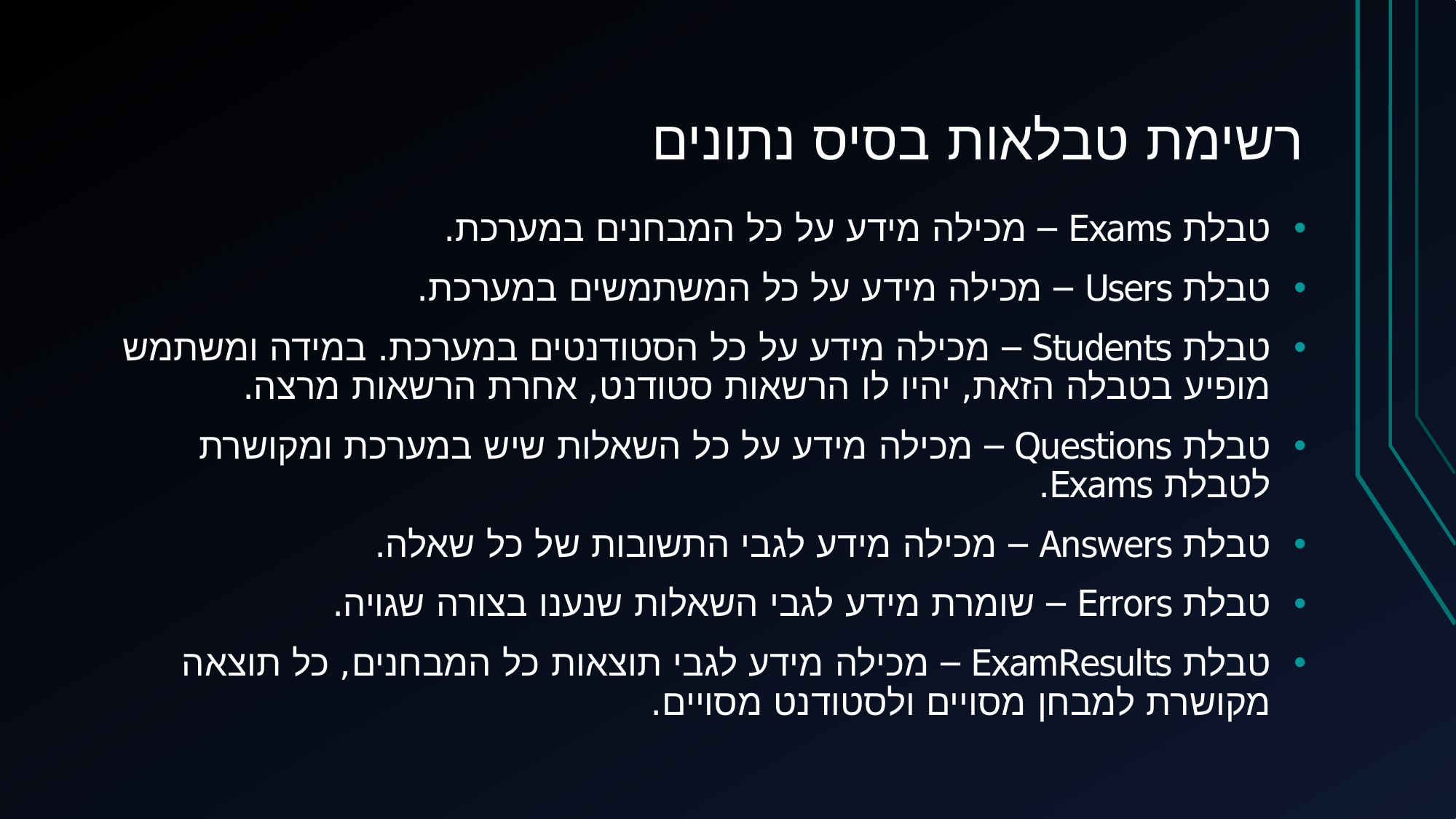

# רשימת טבלאות בסיס נתונים
טבלת Exams – מכילה מידע על כל המבחנים במערכת.
טבלת Users – מכילה מידע על כל המשתמשים במערכת.
טבלת Students – מכילה מידע על כל הסטודנטים במערכת. במידה ומשתמש מופיע בטבלה הזאת, יהיו לו הרשאות סטודנט, אחרת הרשאות מרצה.
טבלת Questions – מכילה מידע על כל השאלות שיש במערכת ומקושרת לטבלת Exams.
טבלת Answers – מכילה מידע לגבי התשובות של כל שאלה.
טבלת Errors – שומרת מידע לגבי השאלות שנענו בצורה שגויה.
טבלת ExamResults – מכילה מידע לגבי תוצאות כל המבחנים, כל תוצאה מקושרת למבחן מסויים ולסטודנט מסויים.